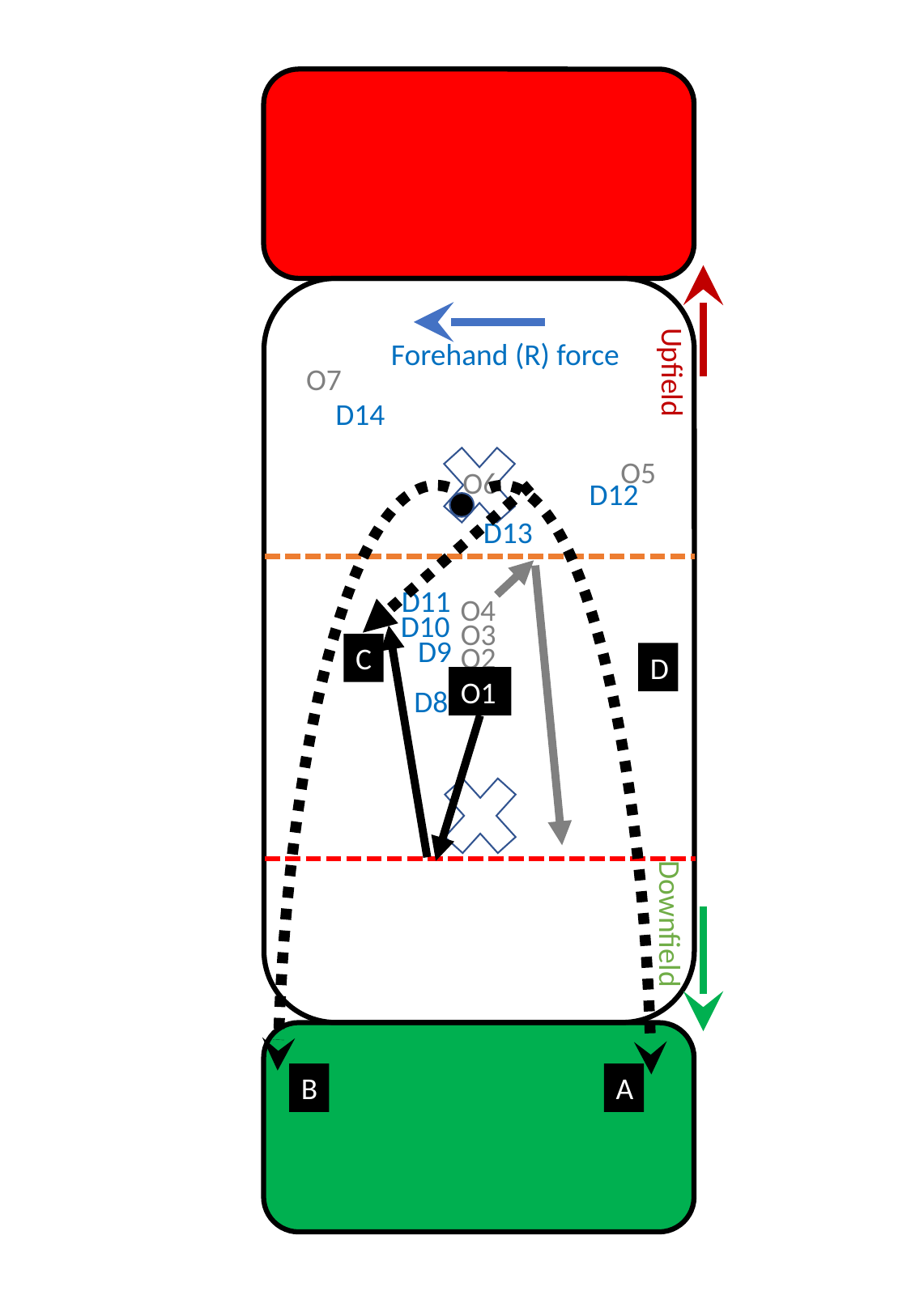

Forehand (R) force
O7
Upfield
D14

O5
O6
D12

D13
D11
O4
D10
O3
D9
O2
C
D
O1
D8

Downfield

B
A